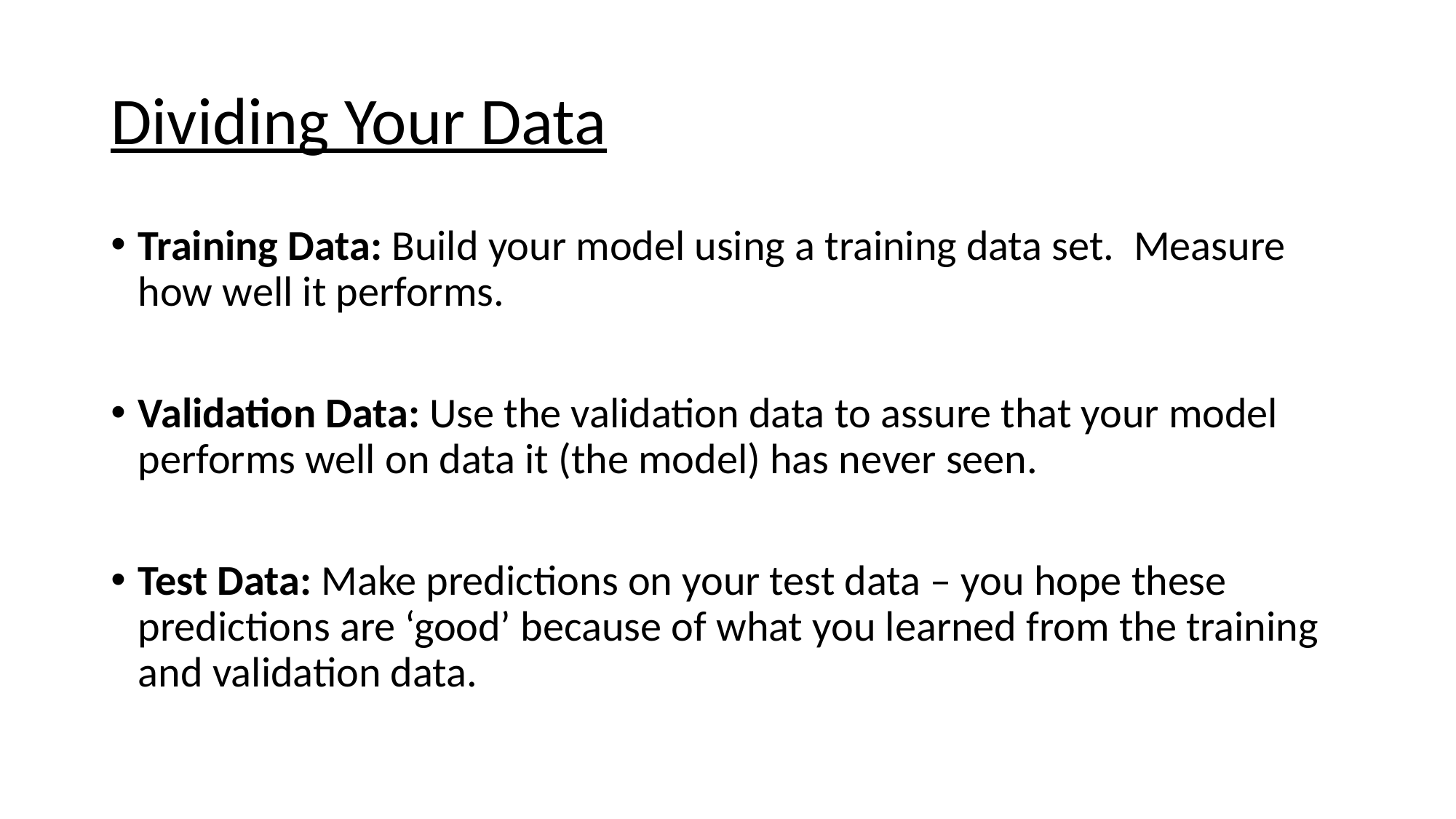

# Dividing Your Data
Training Data: Build your model using a training data set.  Measure how well it performs.

Validation Data: Use the validation data to assure that your model performs well on data it (the model) has never seen.

Test Data: Make predictions on your test data – you hope these predictions are ‘good’ because of what you learned from the training and validation data.